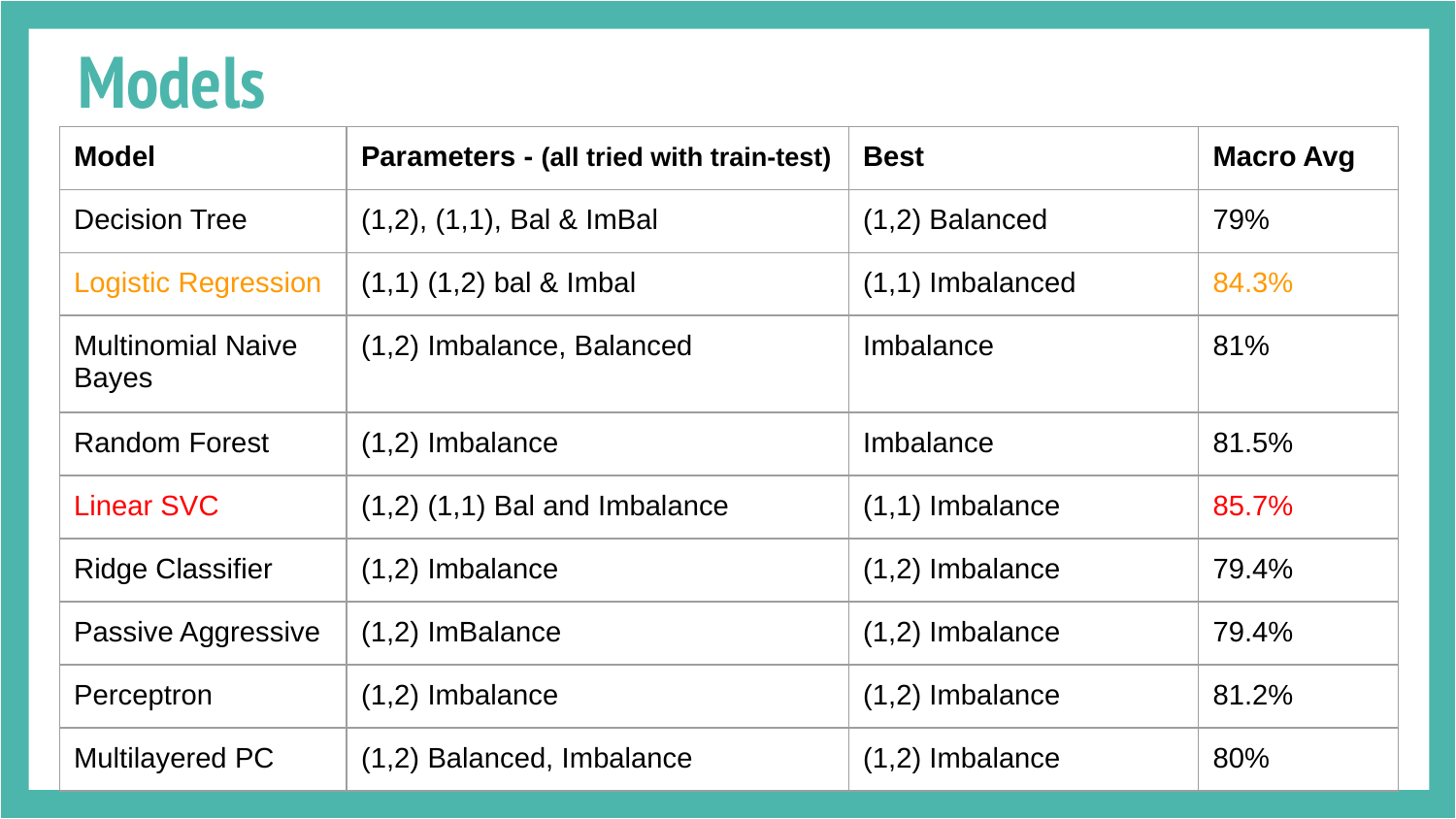

# Models
| Model | Parameters - (all tried with train-test) | Best | Macro Avg |
| --- | --- | --- | --- |
| Decision Tree | (1,2), (1,1), Bal & ImBal | (1,2) Balanced | 79% |
| Logistic Regression | (1,1) (1,2) bal & Imbal | (1,1) Imbalanced | 84.3% |
| Multinomial Naive Bayes | (1,2) Imbalance, Balanced | Imbalance | 81% |
| Random Forest | (1,2) Imbalance | Imbalance | 81.5% |
| Linear SVC | (1,2) (1,1) Bal and Imbalance | (1,1) Imbalance | 85.7% |
| Ridge Classifier | (1,2) Imbalance | (1,2) Imbalance | 79.4% |
| Passive Aggressive | (1,2) ImBalance | (1,2) Imbalance | 79.4% |
| Perceptron | (1,2) Imbalance | (1,2) Imbalance | 81.2% |
| Multilayered PC | (1,2) Balanced, Imbalance | (1,2) Imbalance | 80% |